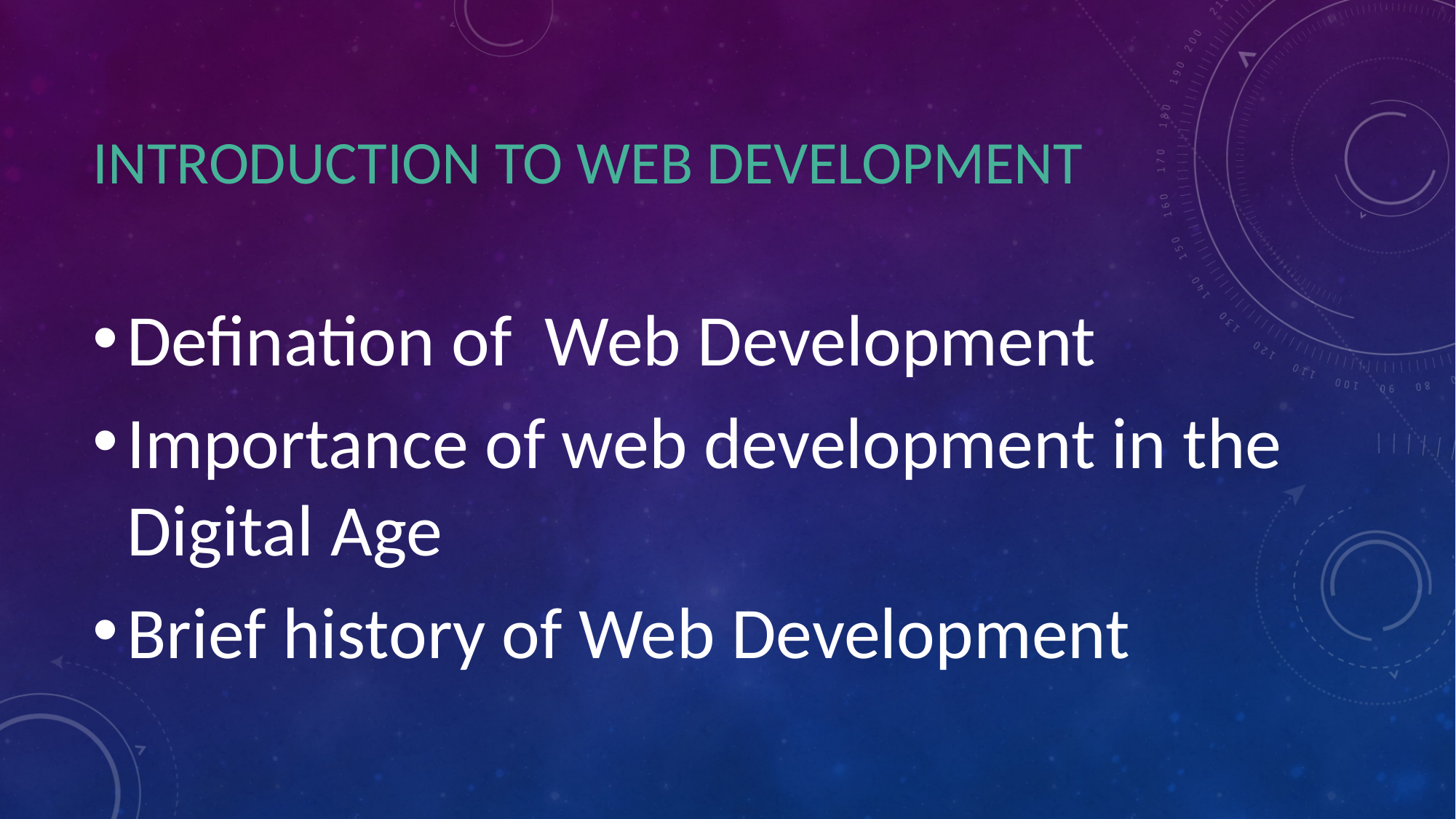

# Introduction to web development
Defination of  Web Development
Importance of web development in the Digital Age
Brief history of Web Development